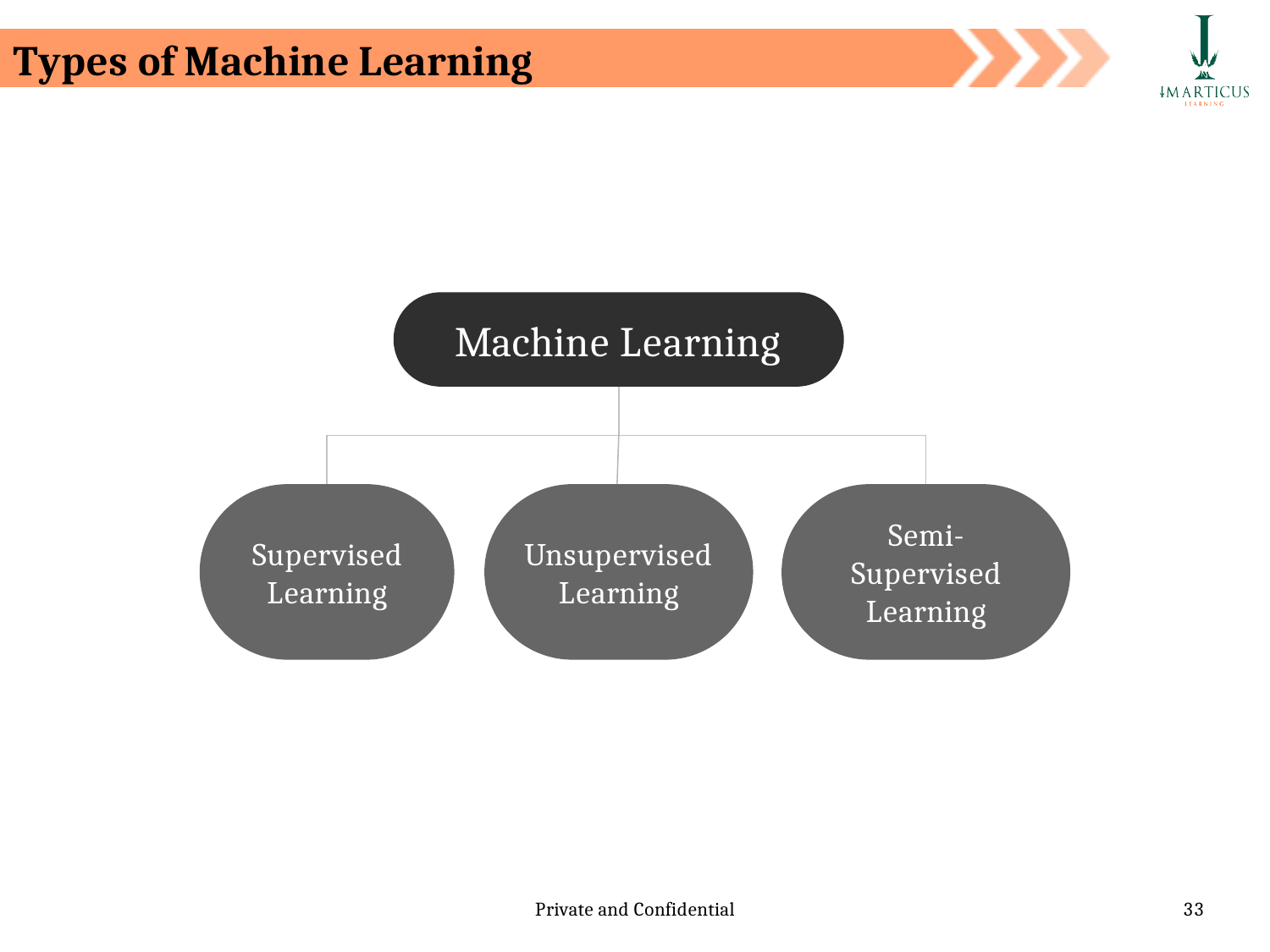

Types of Machine Learning
Machine Learning
Supervised Learning
Unsupervised Learning
Semi-Supervised Learning